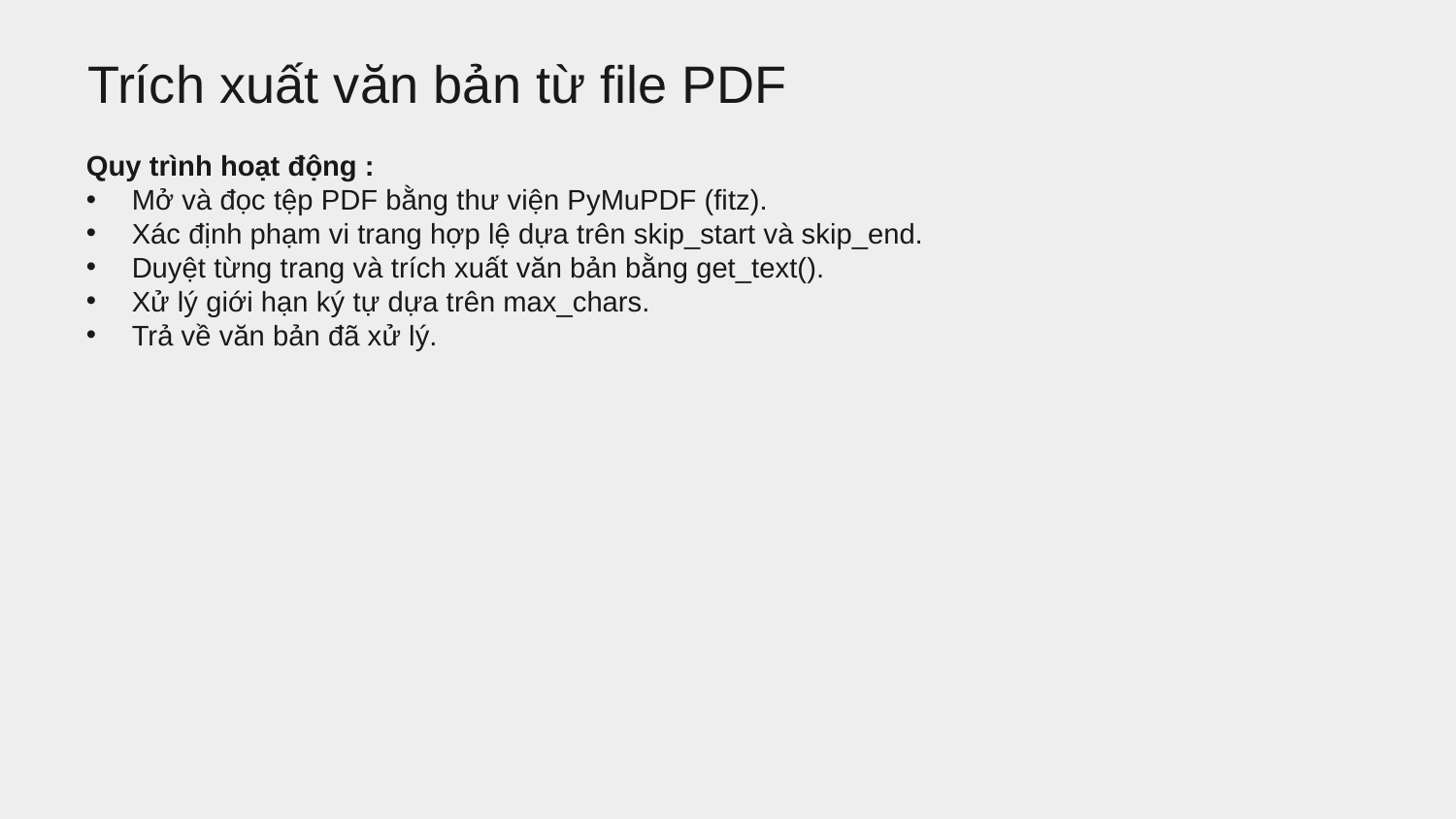

Trích xuất văn bản từ file PDF
Quy trình hoạt động :
Mở và đọc tệp PDF bằng thư viện PyMuPDF (fitz).
Xác định phạm vi trang hợp lệ dựa trên skip_start và skip_end.
Duyệt từng trang và trích xuất văn bản bằng get_text().
Xử lý giới hạn ký tự dựa trên max_chars.
Trả về văn bản đã xử lý.